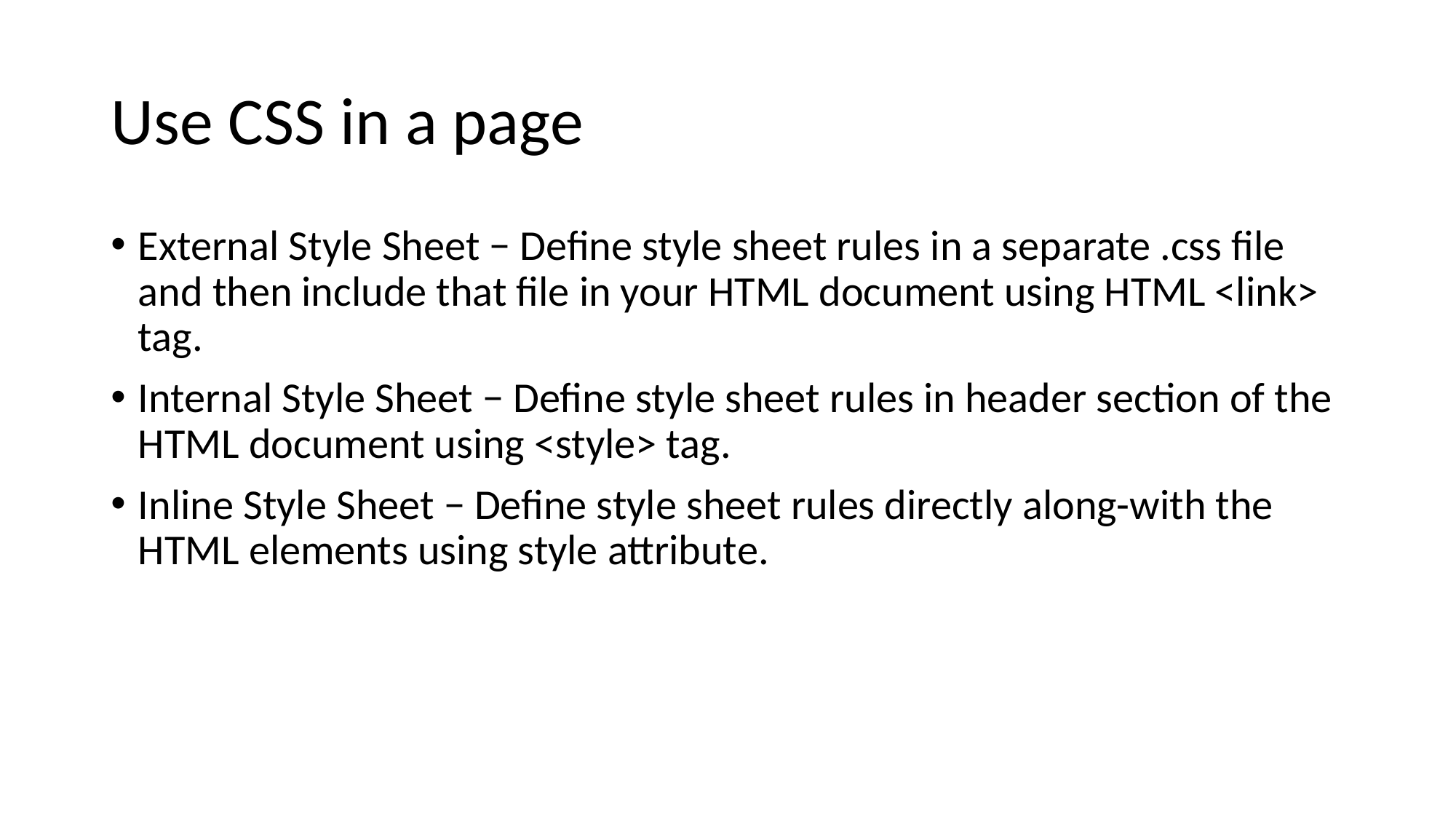

# Use CSS in a page
External Style Sheet − Define style sheet rules in a separate .css file and then include that file in your HTML document using HTML <link> tag.
Internal Style Sheet − Define style sheet rules in header section of the HTML document using <style> tag.
Inline Style Sheet − Define style sheet rules directly along-with the HTML elements using style attribute.